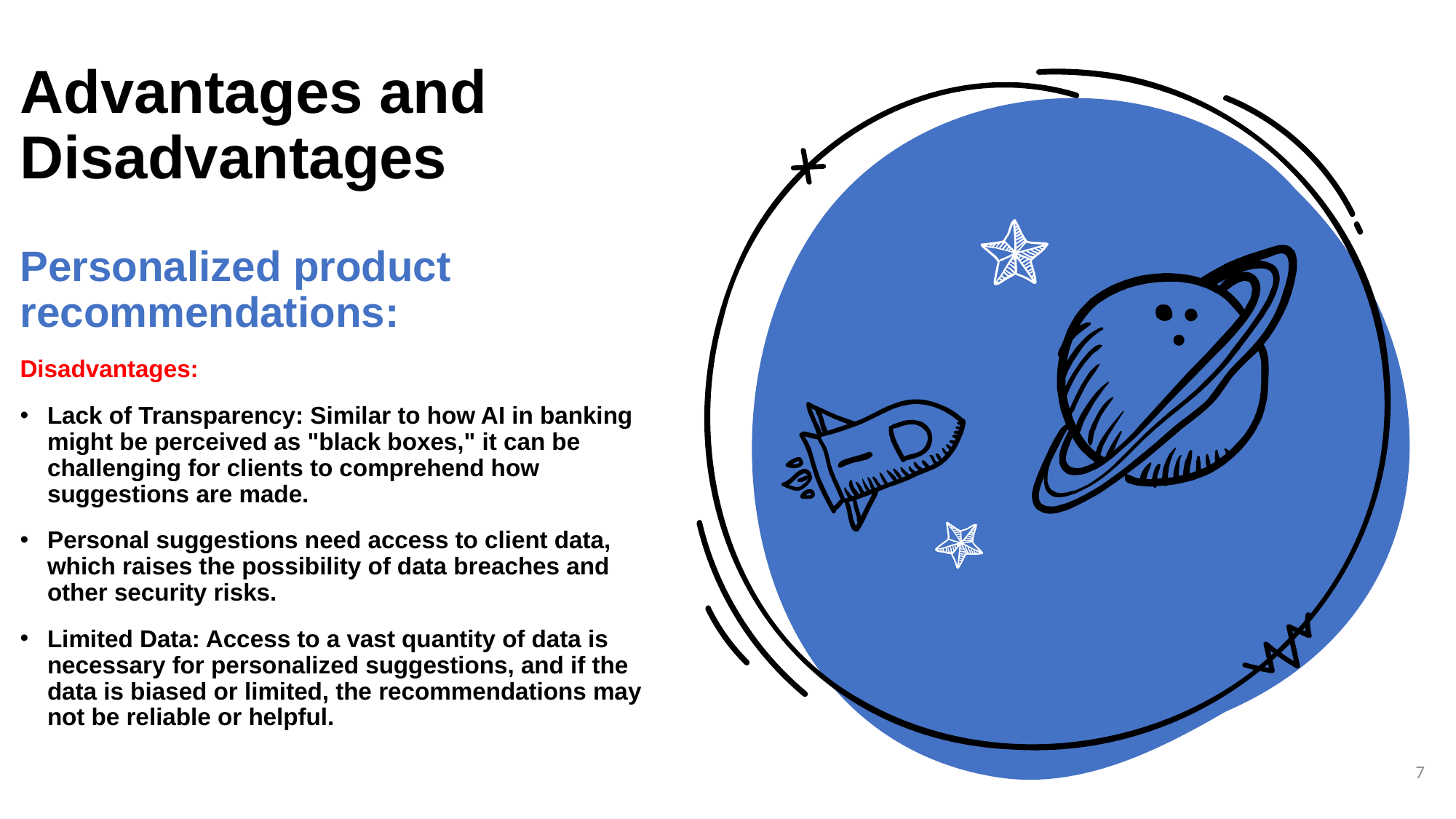

Advantages and Disadvantages

Personalized product recommendations:
Disadvantages:
Lack of Transparency: Similar to how AI in banking might be perceived as "black boxes," it can be challenging for clients to comprehend how suggestions are made.
Personal suggestions need access to client data, which raises the possibility of data breaches and other security risks.
Limited Data: Access to a vast quantity of data is necessary for personalized suggestions, and if the data is biased or limited, the recommendations may not be reliable or helpful.

7